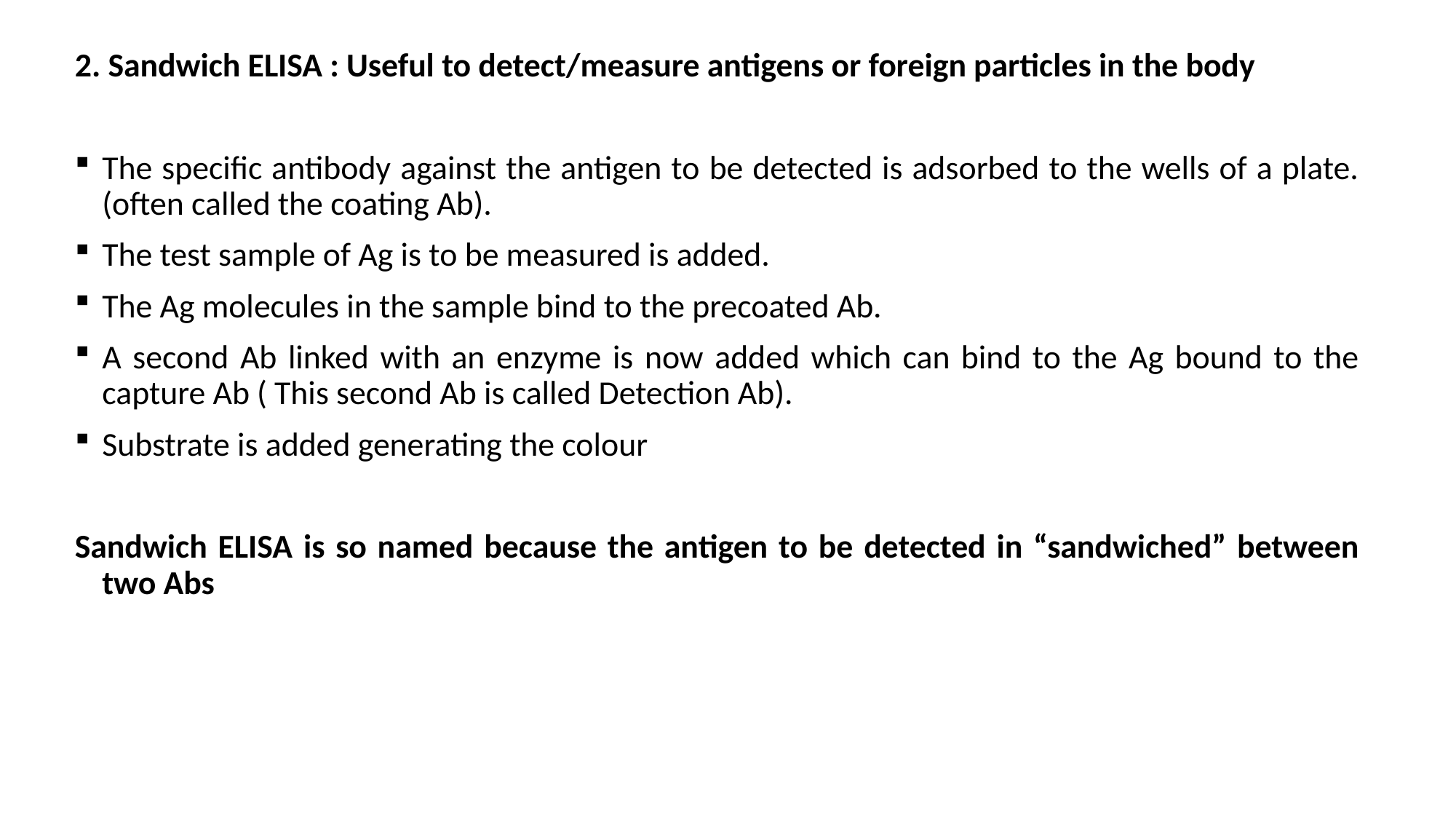

2. Sandwich ELISA : Useful to detect/measure antigens or foreign particles in the body

The specific antibody against the antigen to be detected is adsorbed to the wells of a plate. (often called the coating Ab).
The test sample of Ag is to be measured is added.
The Ag molecules in the sample bind to the precoated Ab.
A second Ab linked with an enzyme is now added which can bind to the Ag bound to the capture Ab ( This second Ab is called Detection Ab).
Substrate is added generating the colour

Sandwich ELISA is so named because the antigen to be detected in “sandwiched” between two Abs